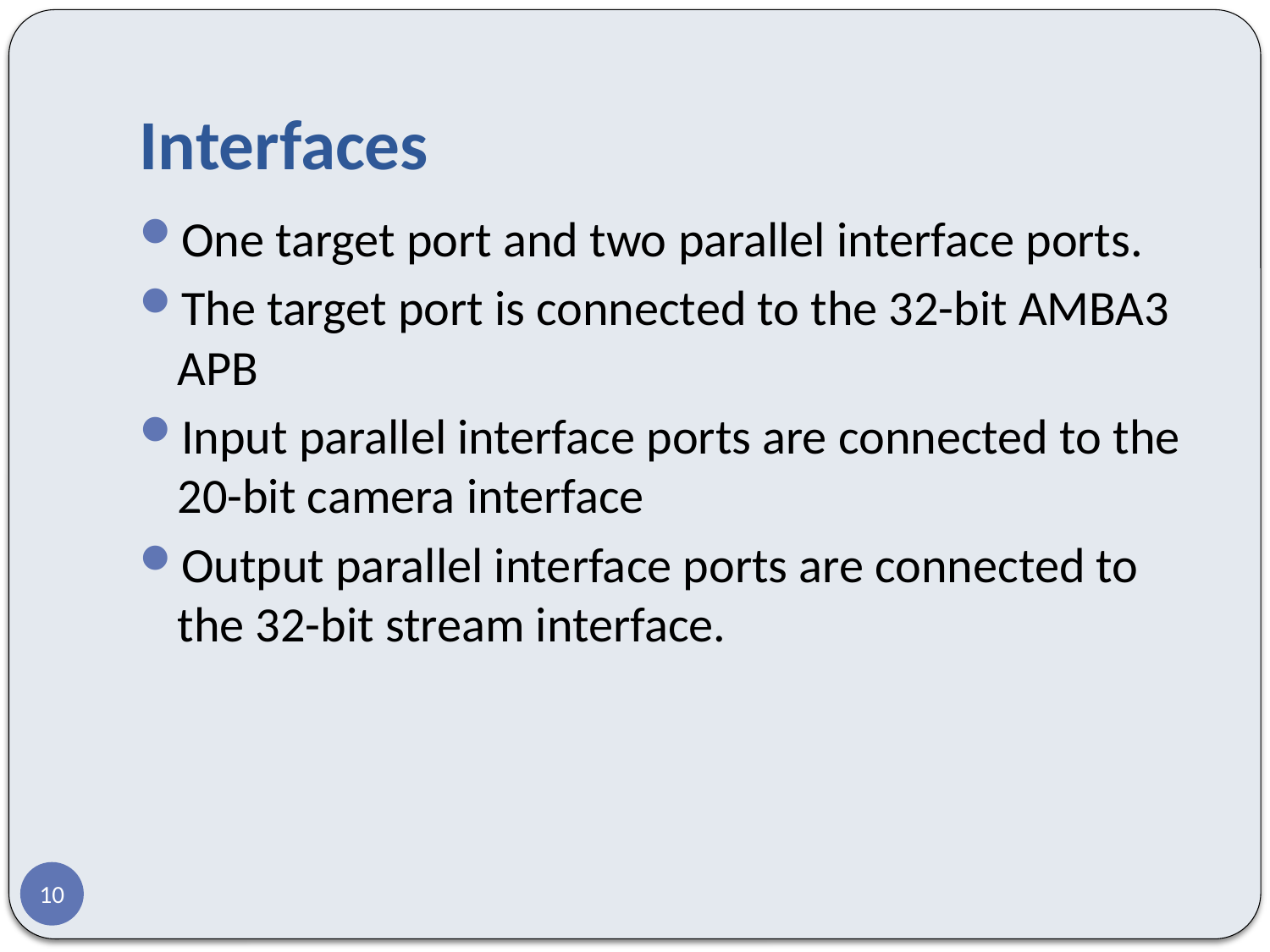

# Interfaces
One target port and two parallel interface ports.
The target port is connected to the 32-bit AMBA3 APB
Input parallel interface ports are connected to the 20-bit camera interface
Output parallel interface ports are connected to the 32-bit stream interface.

10